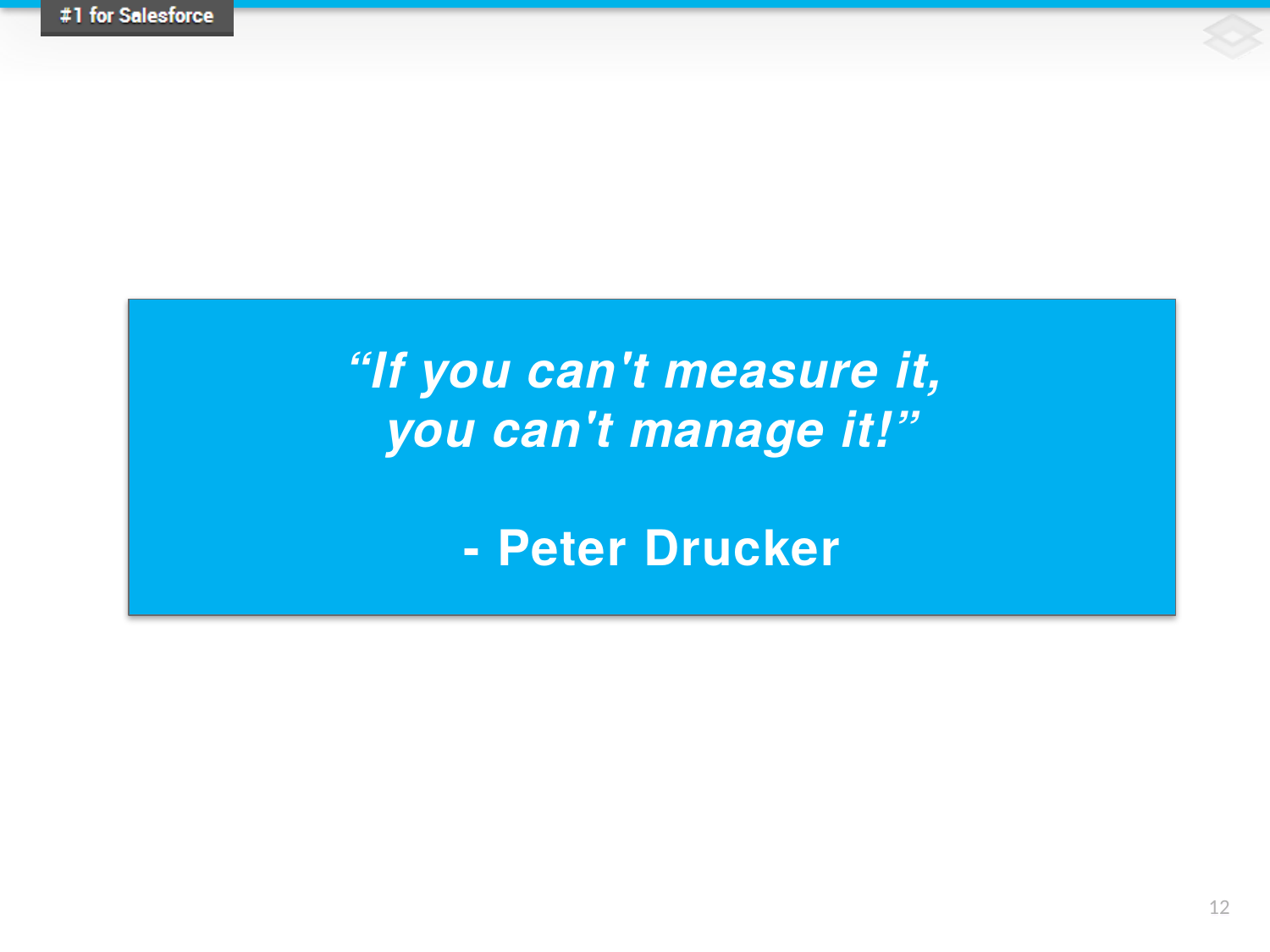

“If you can't measure it,
you can't manage it!”

- Peter Drucker
12